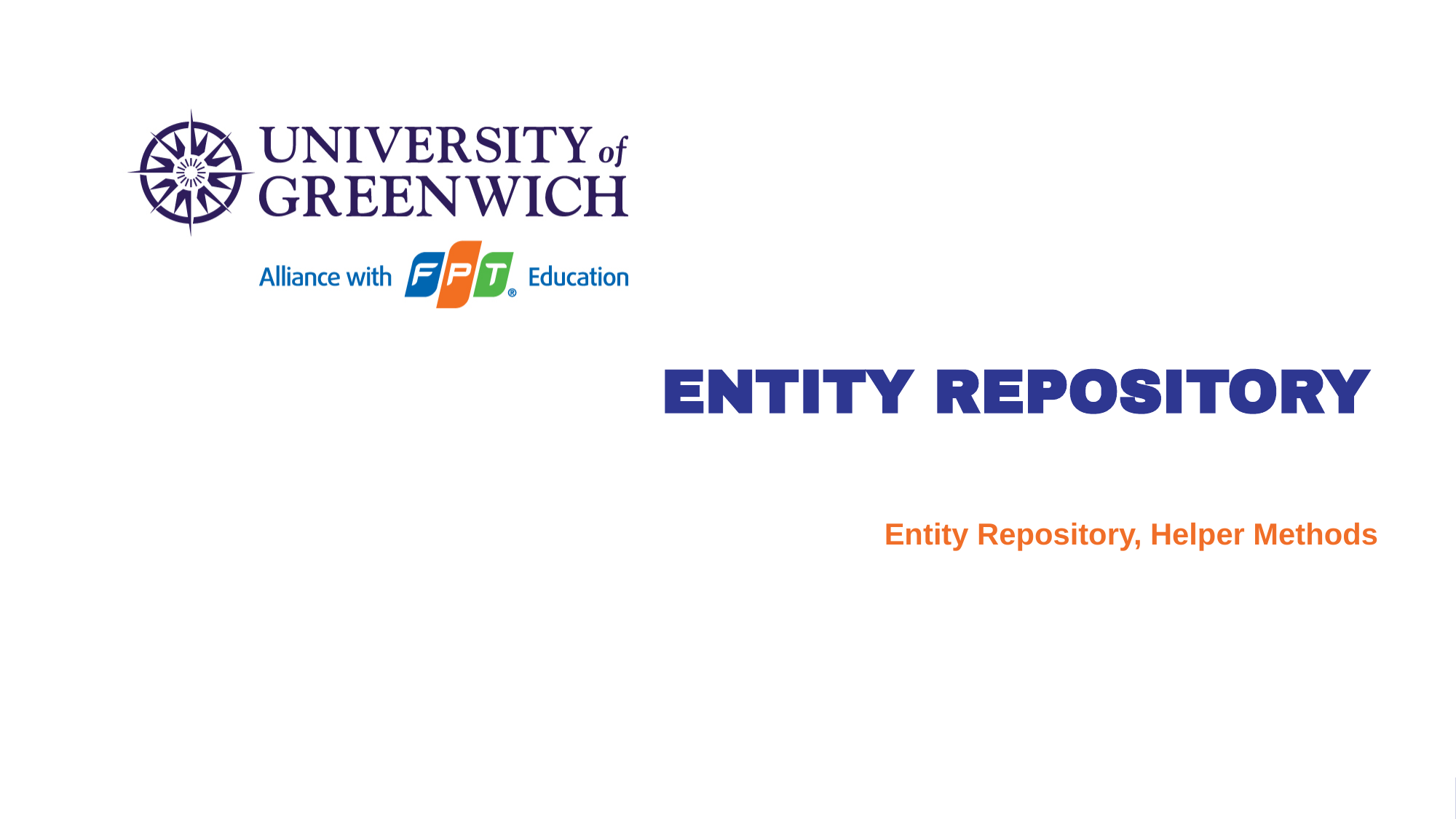

# Entity Repository
Entity Repository, Helper Methods